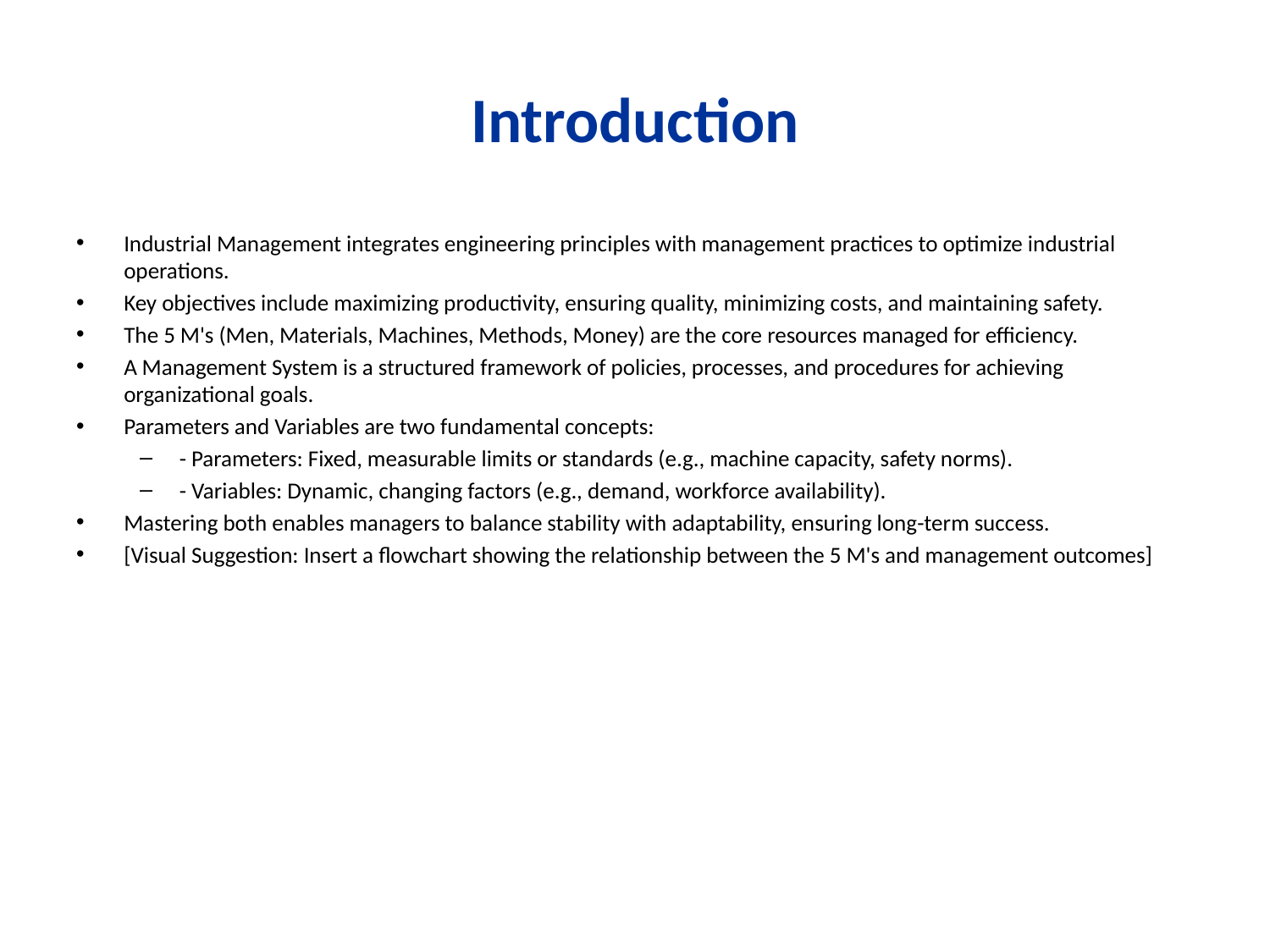

# Introduction
Industrial Management integrates engineering principles with management practices to optimize industrial operations.
Key objectives include maximizing productivity, ensuring quality, minimizing costs, and maintaining safety.
The 5 M's (Men, Materials, Machines, Methods, Money) are the core resources managed for efficiency.
A Management System is a structured framework of policies, processes, and procedures for achieving organizational goals.
Parameters and Variables are two fundamental concepts:
- Parameters: Fixed, measurable limits or standards (e.g., machine capacity, safety norms).
- Variables: Dynamic, changing factors (e.g., demand, workforce availability).
Mastering both enables managers to balance stability with adaptability, ensuring long-term success.
[Visual Suggestion: Insert a flowchart showing the relationship between the 5 M's and management outcomes]